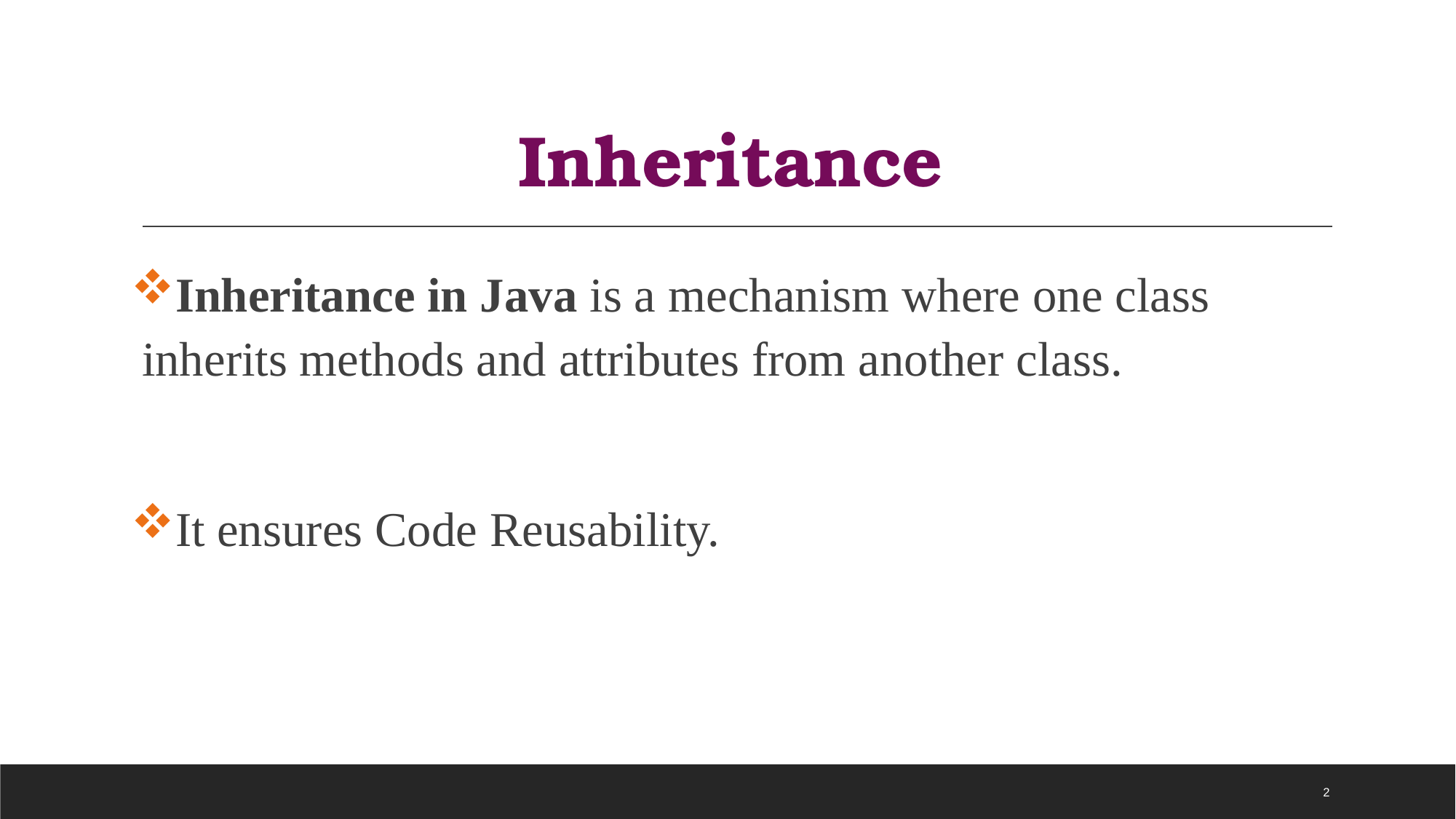

# Inheritance
Inheritance in Java is a mechanism where one class inherits methods and attributes from another class.

It ensures Code Reusability.
2